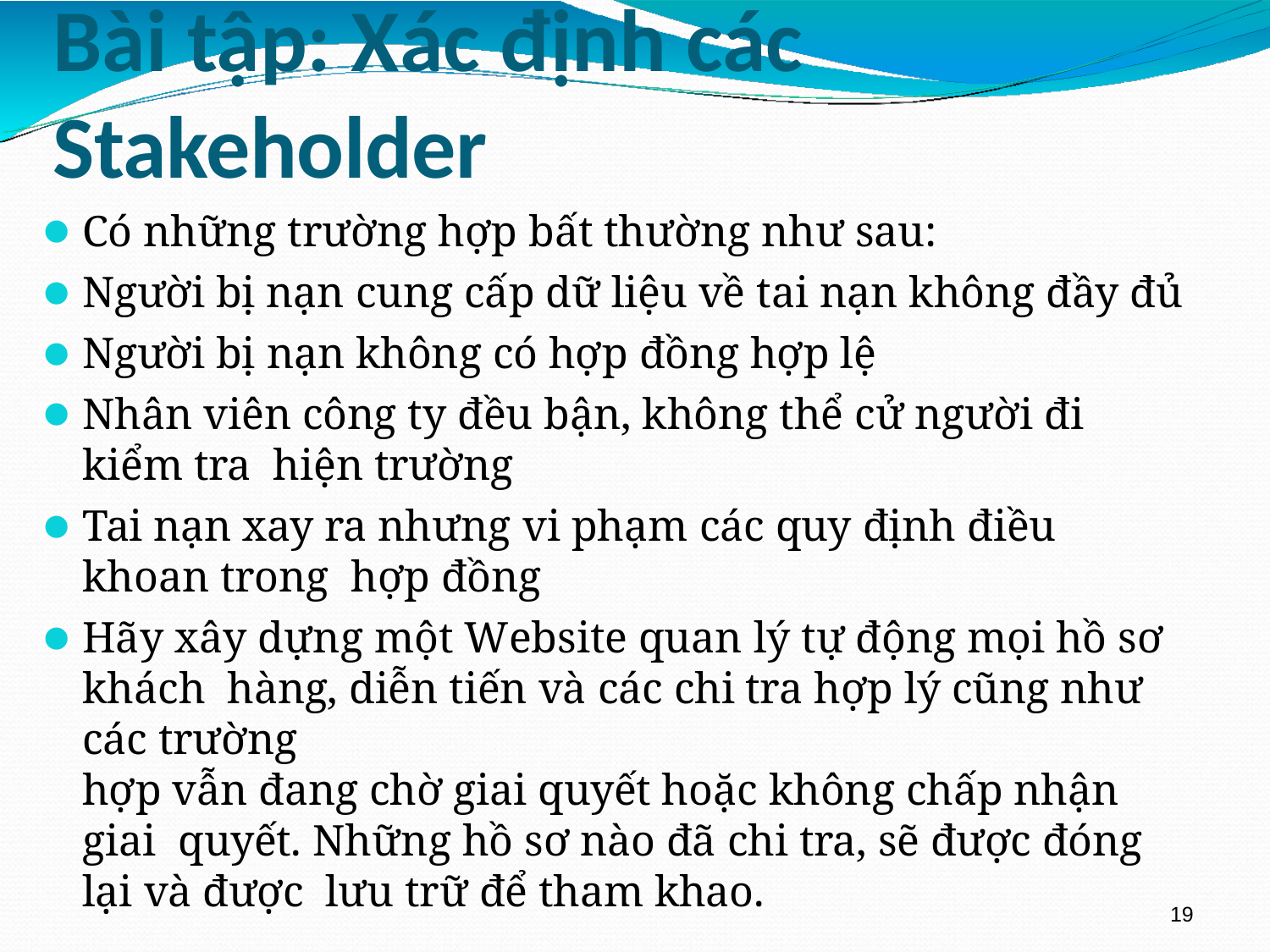

# Bài tập: Xác định các  Stakeholder
Có những trường hợp bất thường như sau:
Người bị nạn cung cấp dữ liệu về tai nạn không đầy đủ
Người bị nạn không có hợp đồng hợp lệ
Nhân viên công ty đều bận, không thể cử người đi kiểm tra  hiện trường
Tai nạn xay ra nhưng vi phạm các quy định điều khoan trong  hợp đồng
Hãy xây dựng một Website quan lý tự động mọi hồ sơ khách  hàng, diễn tiến và các chi tra hợp lý cũng như các trường
hợp vẫn đang chờ giai quyết hoặc không chấp nhận giai  quyết. Những hồ sơ nào đã chi tra, sẽ được đóng lại và được  lưu trữ để tham khao.
19